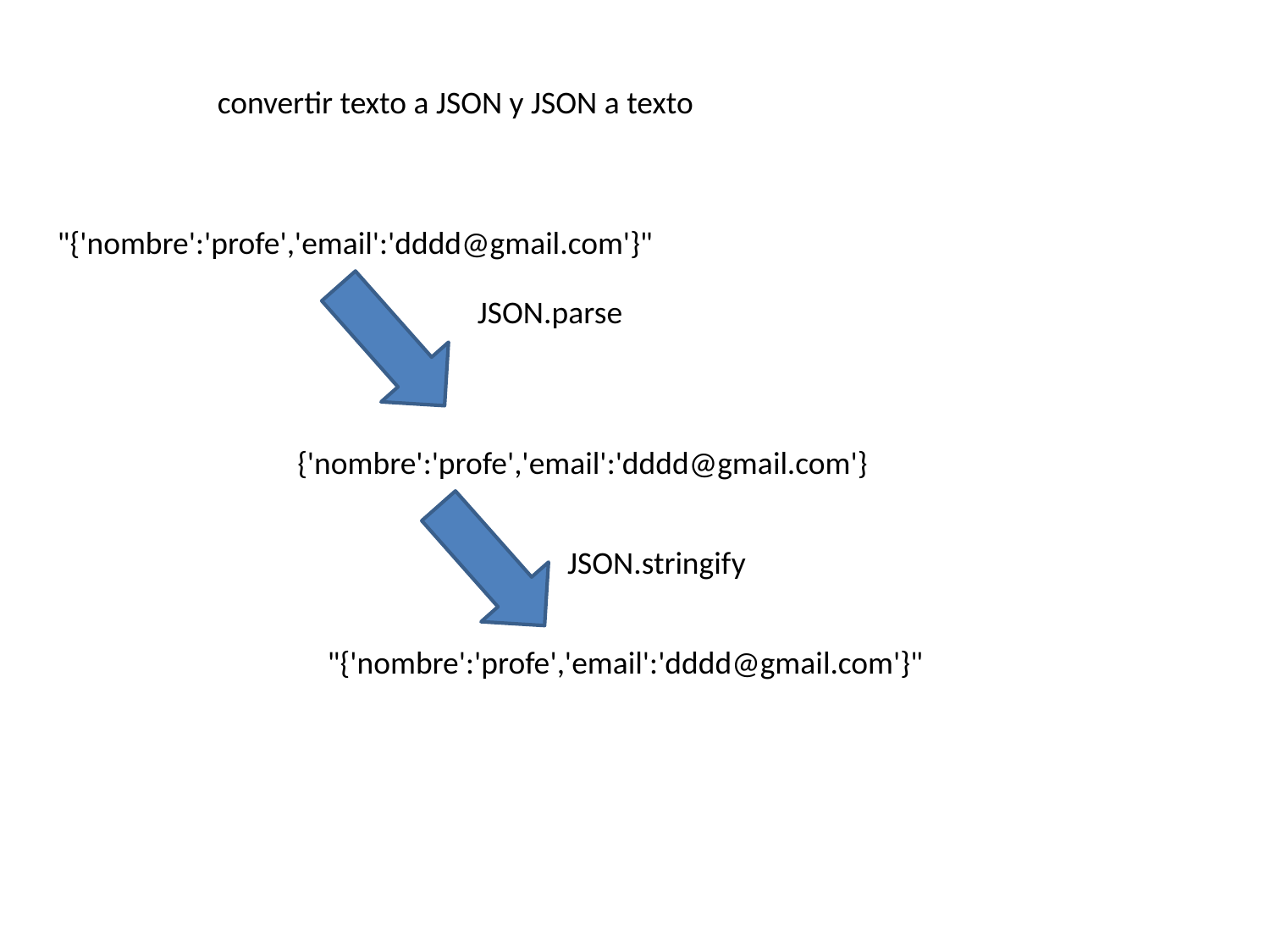

convertir texto a JSON y JSON a texto
"{'nombre':'profe','email':'dddd@gmail.com'}"

JSON.parse
{'nombre':'profe','email':'dddd@gmail.com'}

JSON.stringify
"{'nombre':'profe','email':'dddd@gmail.com'}"